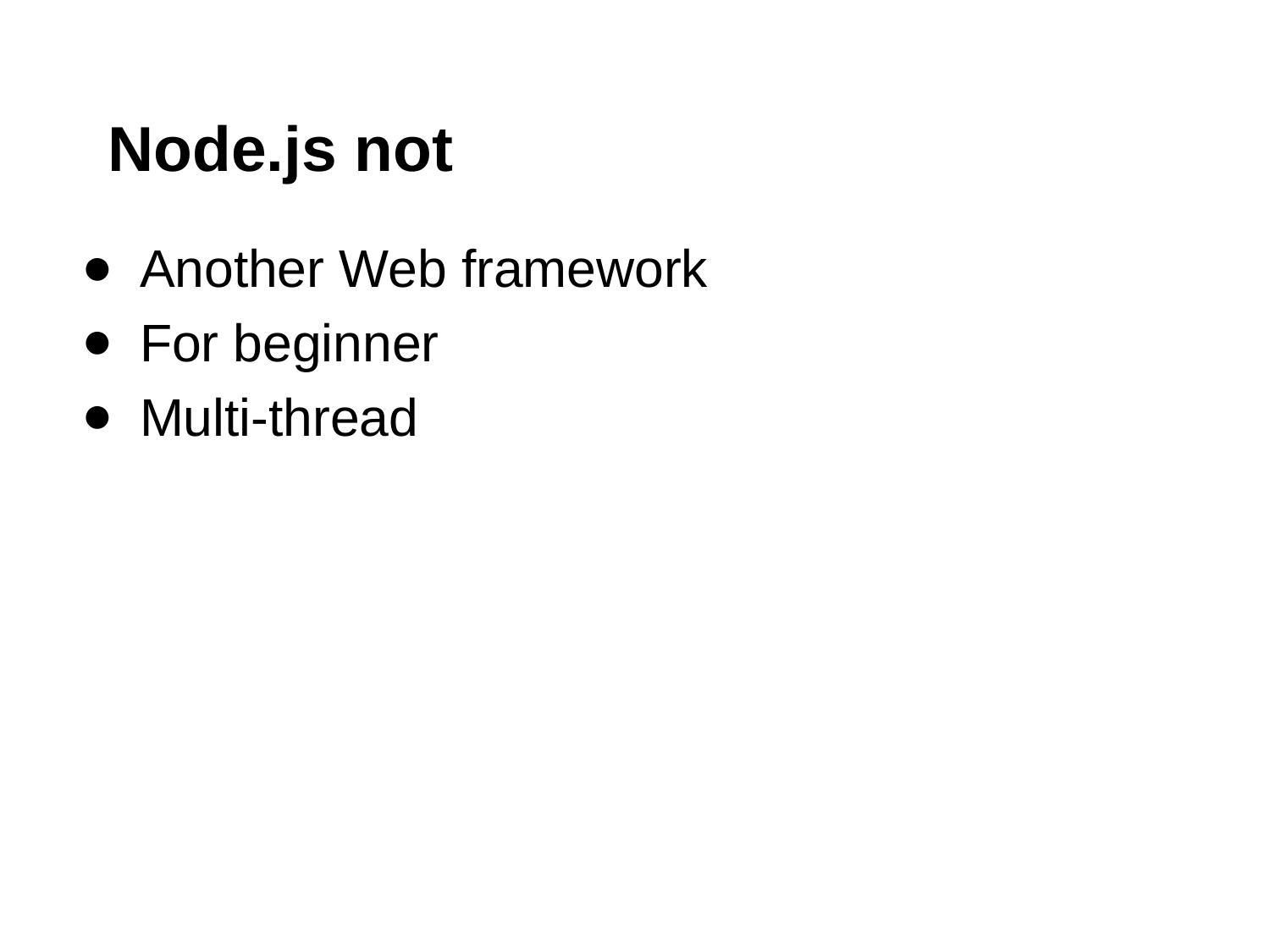

# Node.js not
Another Web framework
For beginner
Multi-thread